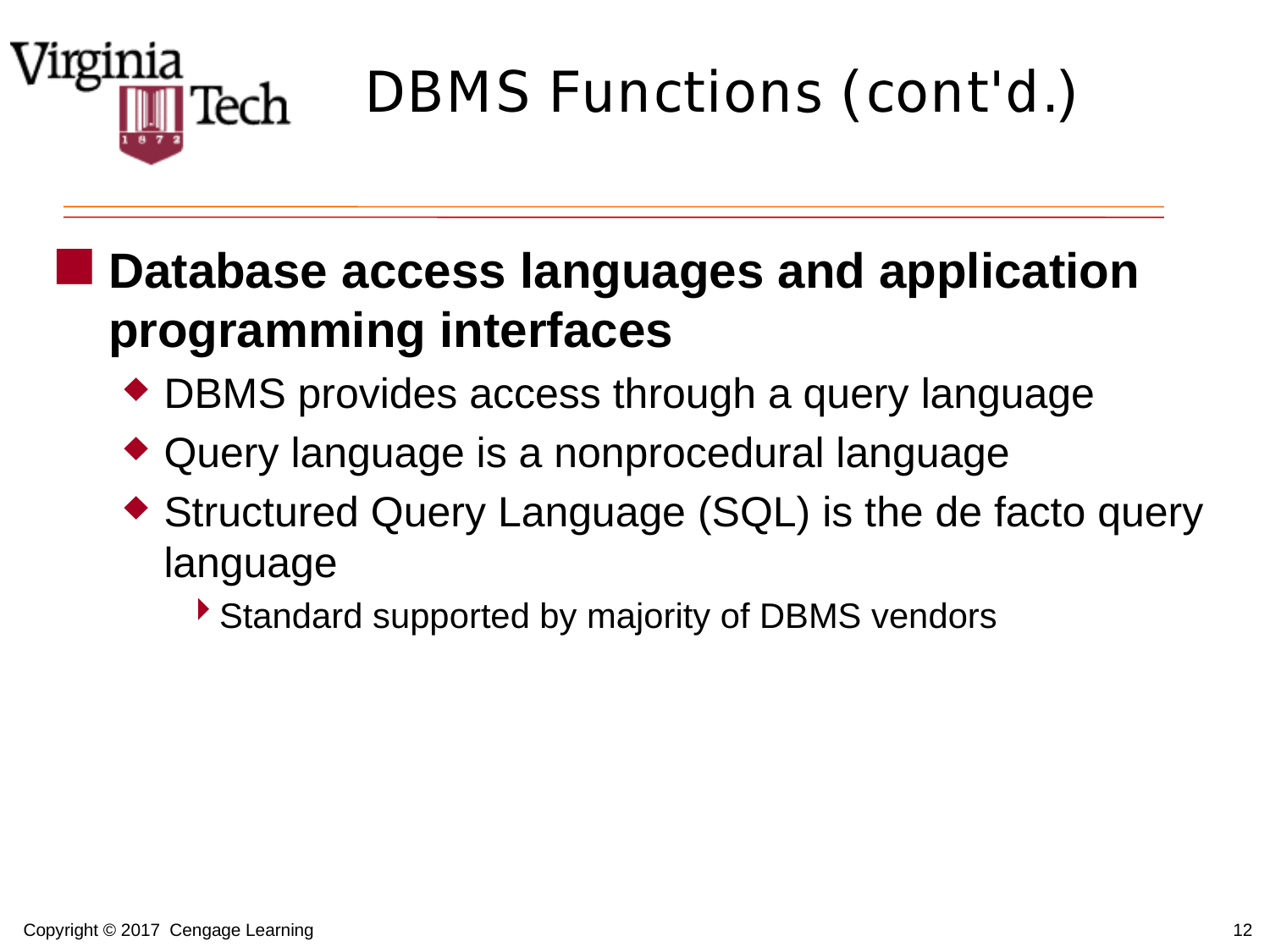

# DBMS Functions (cont'd.)
Database access languages and application programming interfaces
DBMS provides access through a query language
Query language is a nonprocedural language
Structured Query Language (SQL) is the de facto query language
Standard supported by majority of DBMS vendors
12
Copyright © 2017  Cengage Learning